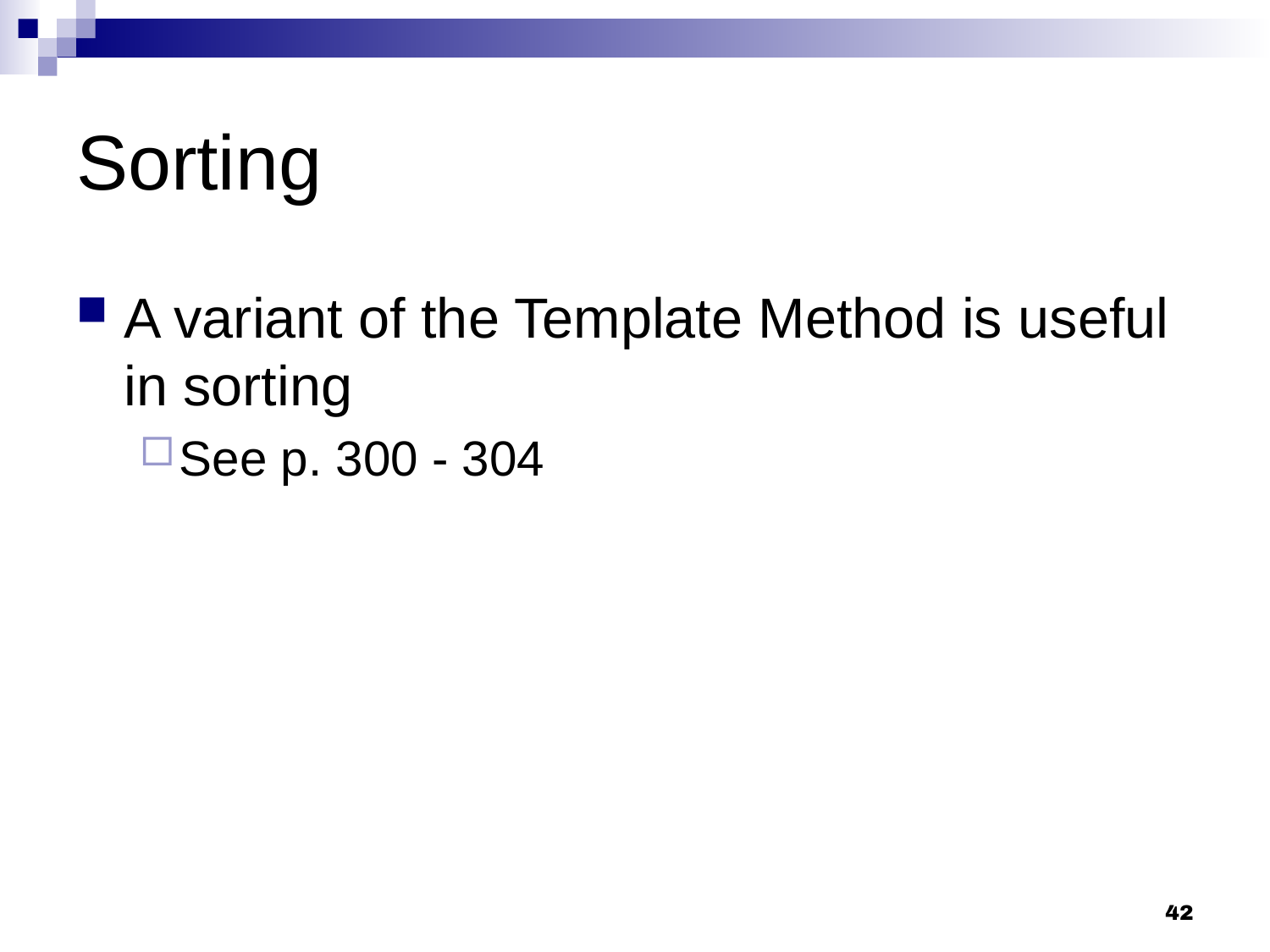

# Sorting
A variant of the Template Method is useful in sorting
See p. 300 - 304
42